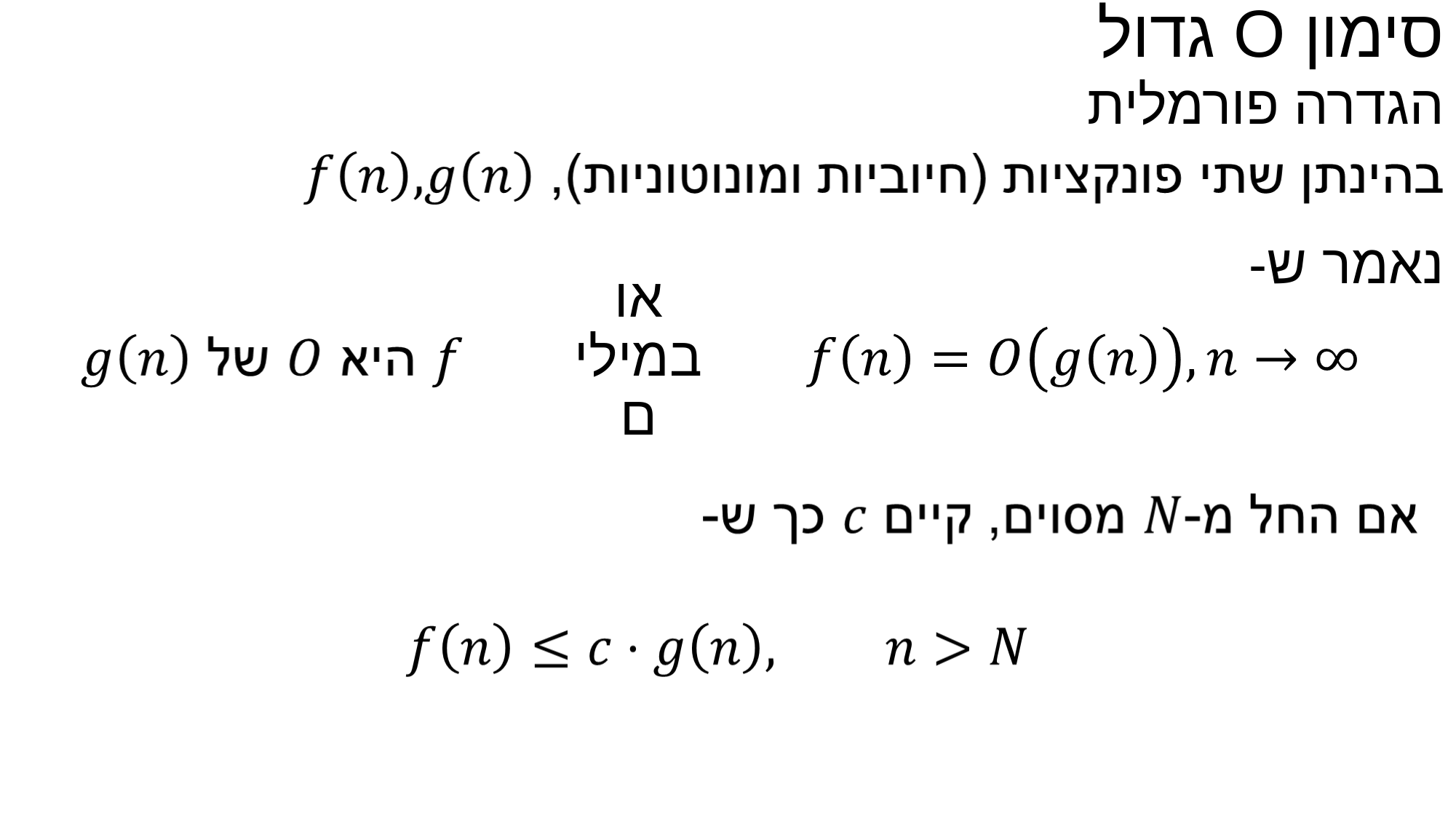

סימון O גדול
#
הגדרה פורמלית

נאמר ש-
או במילים